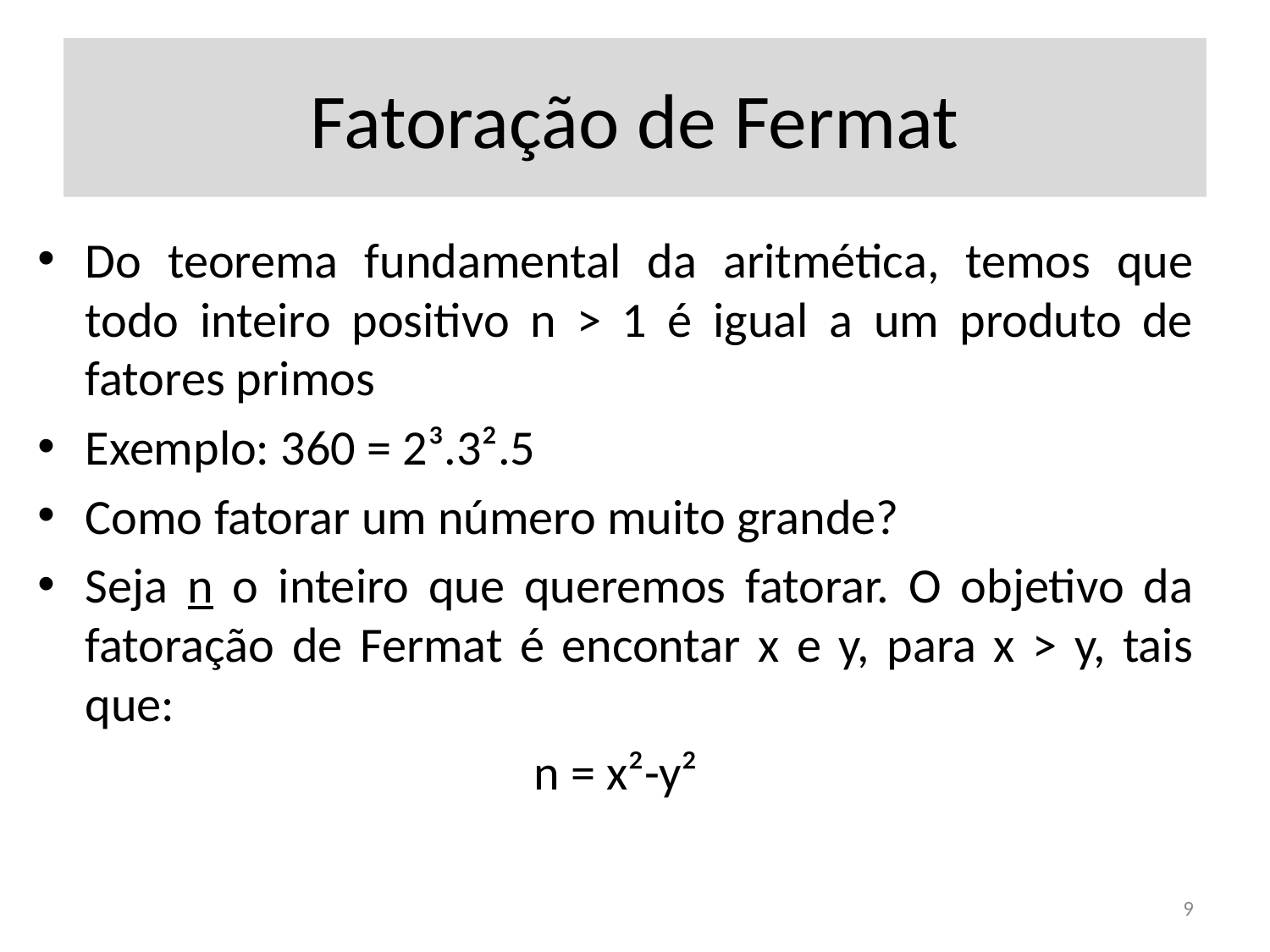

# Fatoração de Fermat
Do teorema fundamental da aritmética, temos que todo inteiro positivo n > 1 é igual a um produto de fatores primos
Exemplo: 360 = 2³.3².5
Como fatorar um número muito grande?
Seja n o inteiro que queremos fatorar. O objetivo da fatoração de Fermat é encontar x e y, para x > y, tais que:
n = x²-y²

9